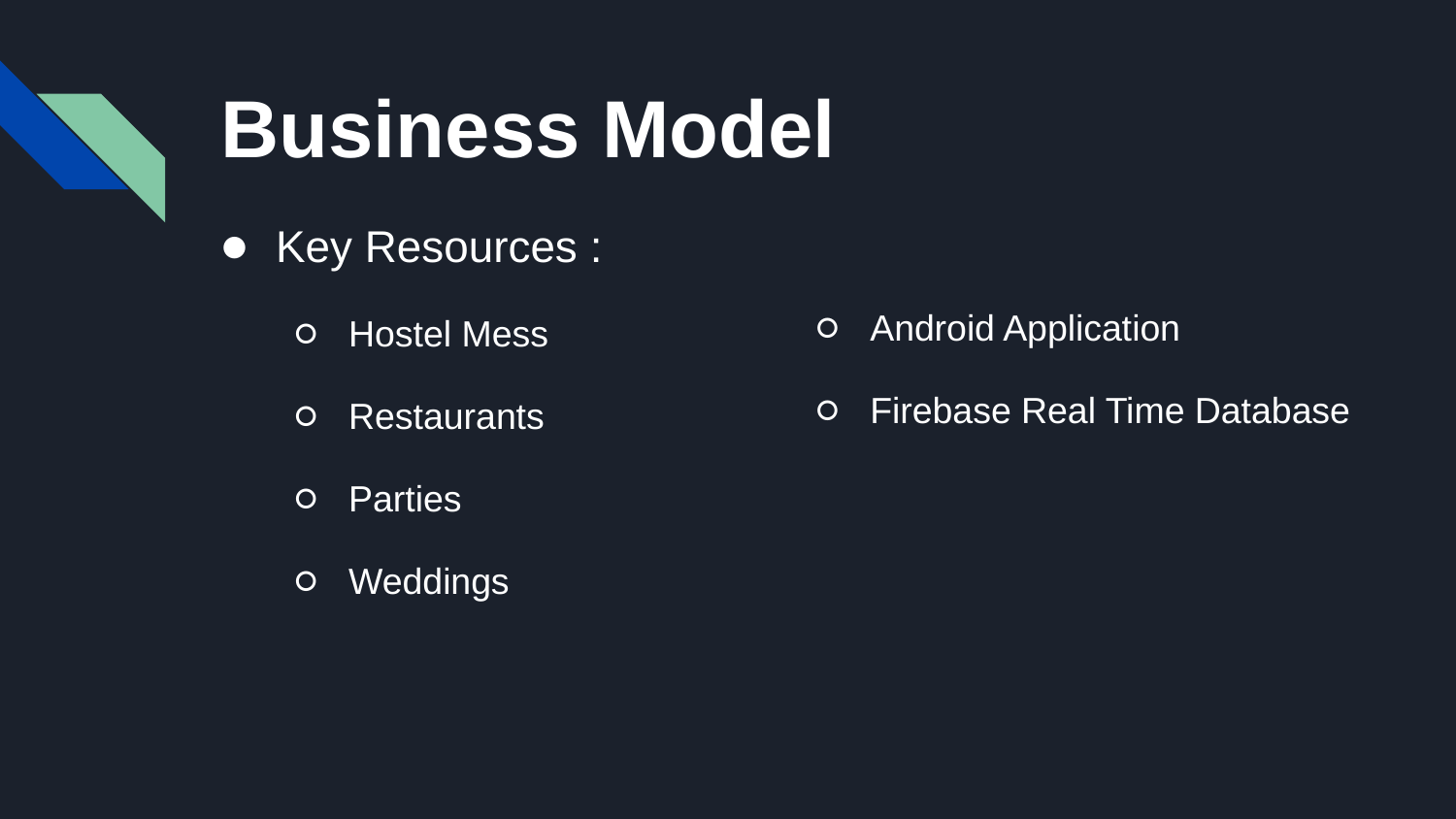

# Business Model
Key Resources :
Hostel Mess
Restaurants
Parties
Weddings

Android Application
Firebase Real Time Database